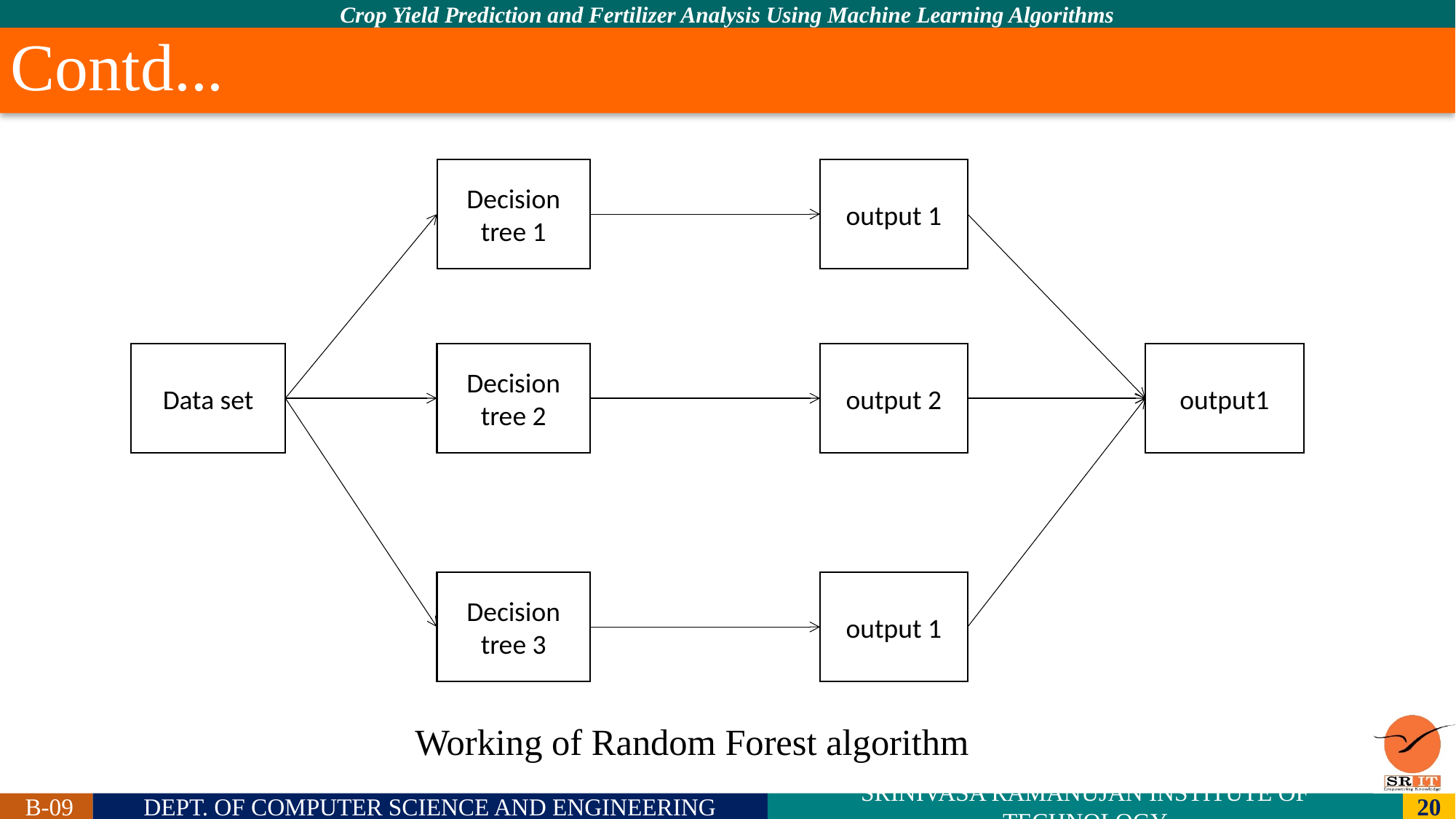

# Contd...

                                         Working of Random Forest algorithm
Decision tree 1
output 1
Data set
Decision tree 2
output 2
output1
Decision tree 3
output 1